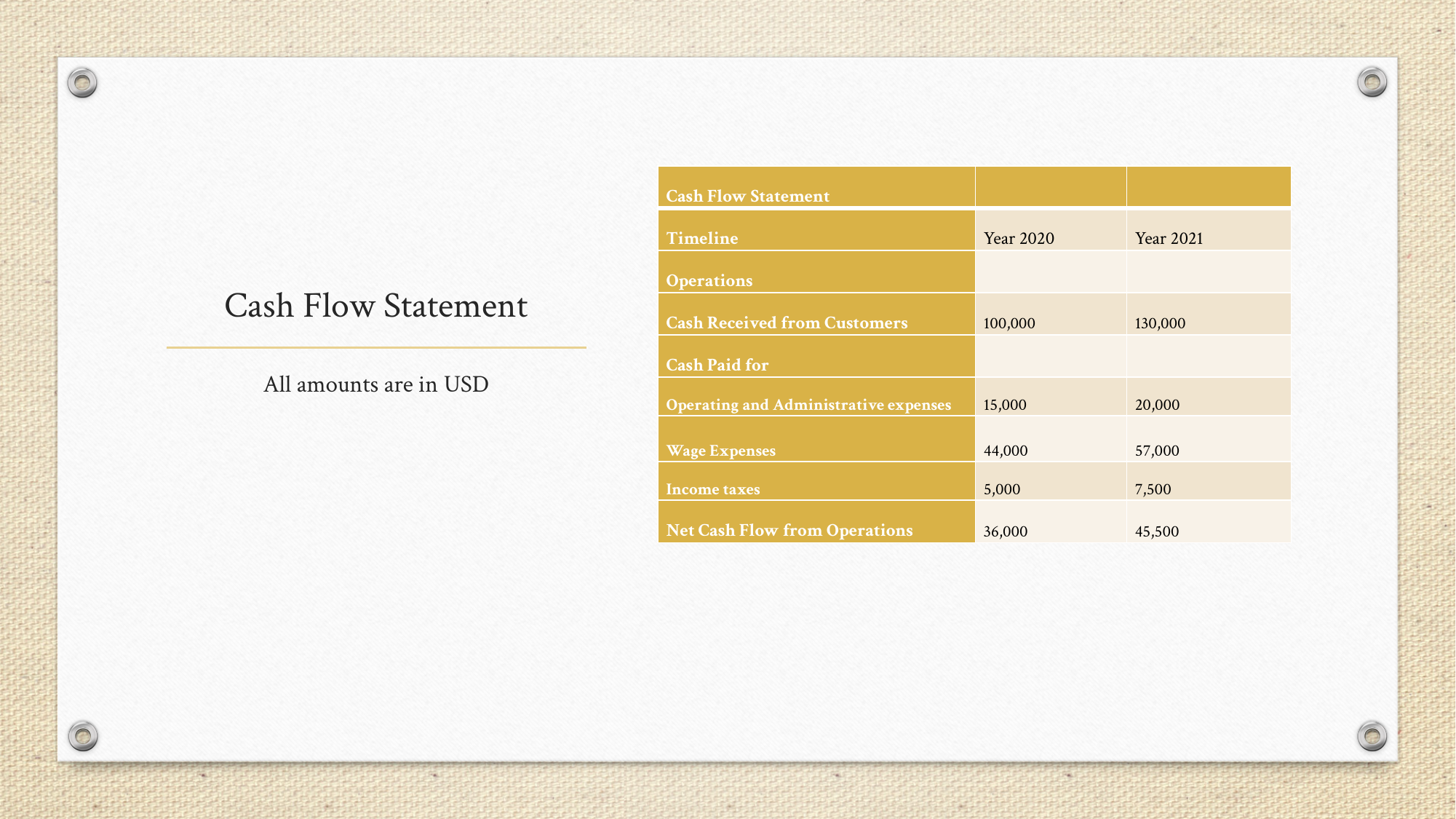

# Cash Flow Statement
| Cash Flow Statement |  |  |
| --- | --- | --- |
| Timeline | Year 2020 | Year 2021 |
| Operations |  |  |
| Cash Received from Customers | 100,000 | 130,000 |
| Cash Paid for |  |  |
| Operating and Administrative expenses | 15,000 | 20,000 |
| Wage Expenses | 44,000 | 57,000 |
| Income taxes | 5,000 | 7,500 |
| Net Cash Flow from Operations | 36,000 | 45,500 |
All amounts are in USD